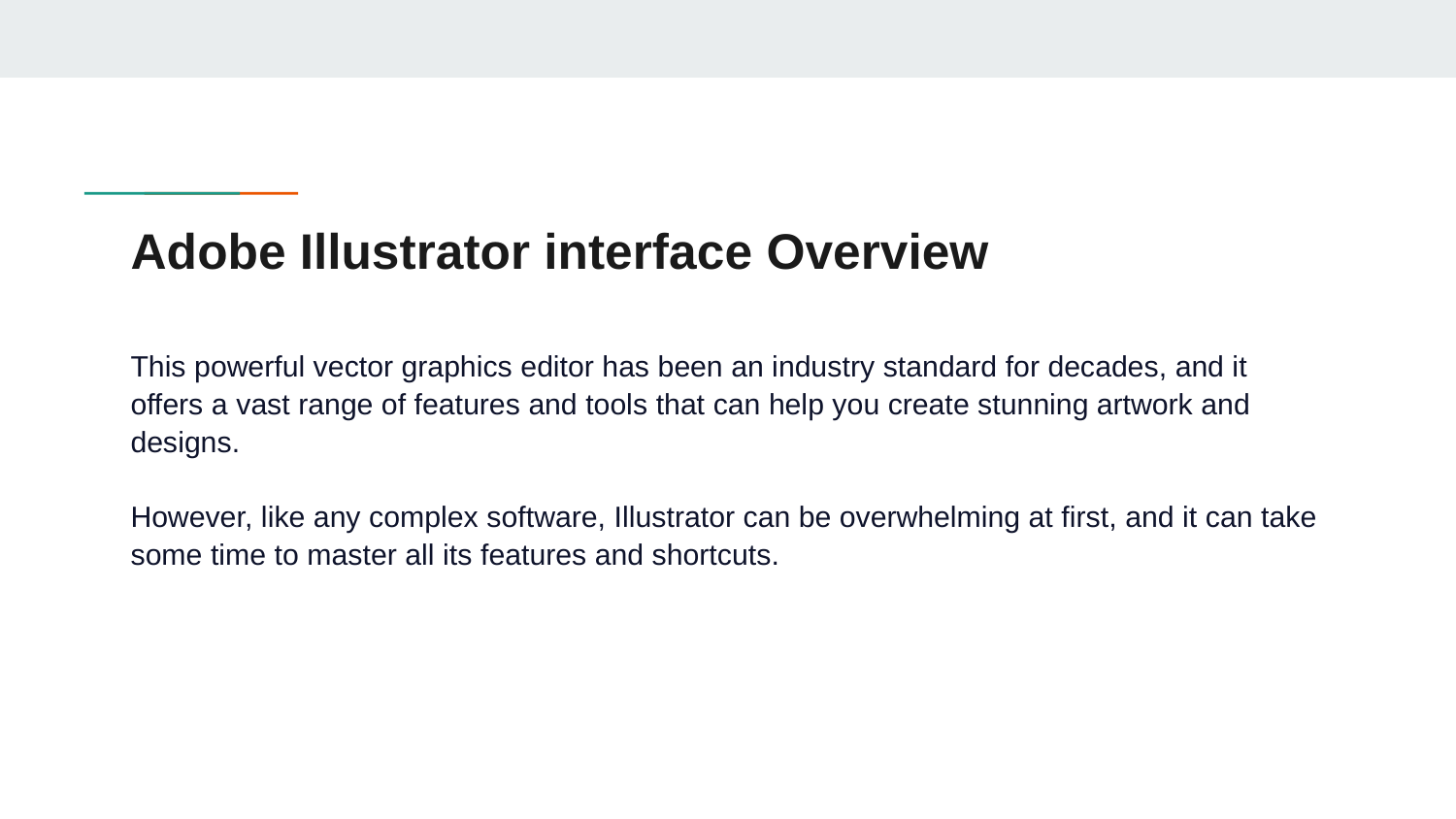

# Adobe Illustrator interface Overview
This powerful vector graphics editor has been an industry standard for decades, and it offers a vast range of features and tools that can help you create stunning artwork and designs.
However, like any complex software, Illustrator can be overwhelming at first, and it can take some time to master all its features and shortcuts.